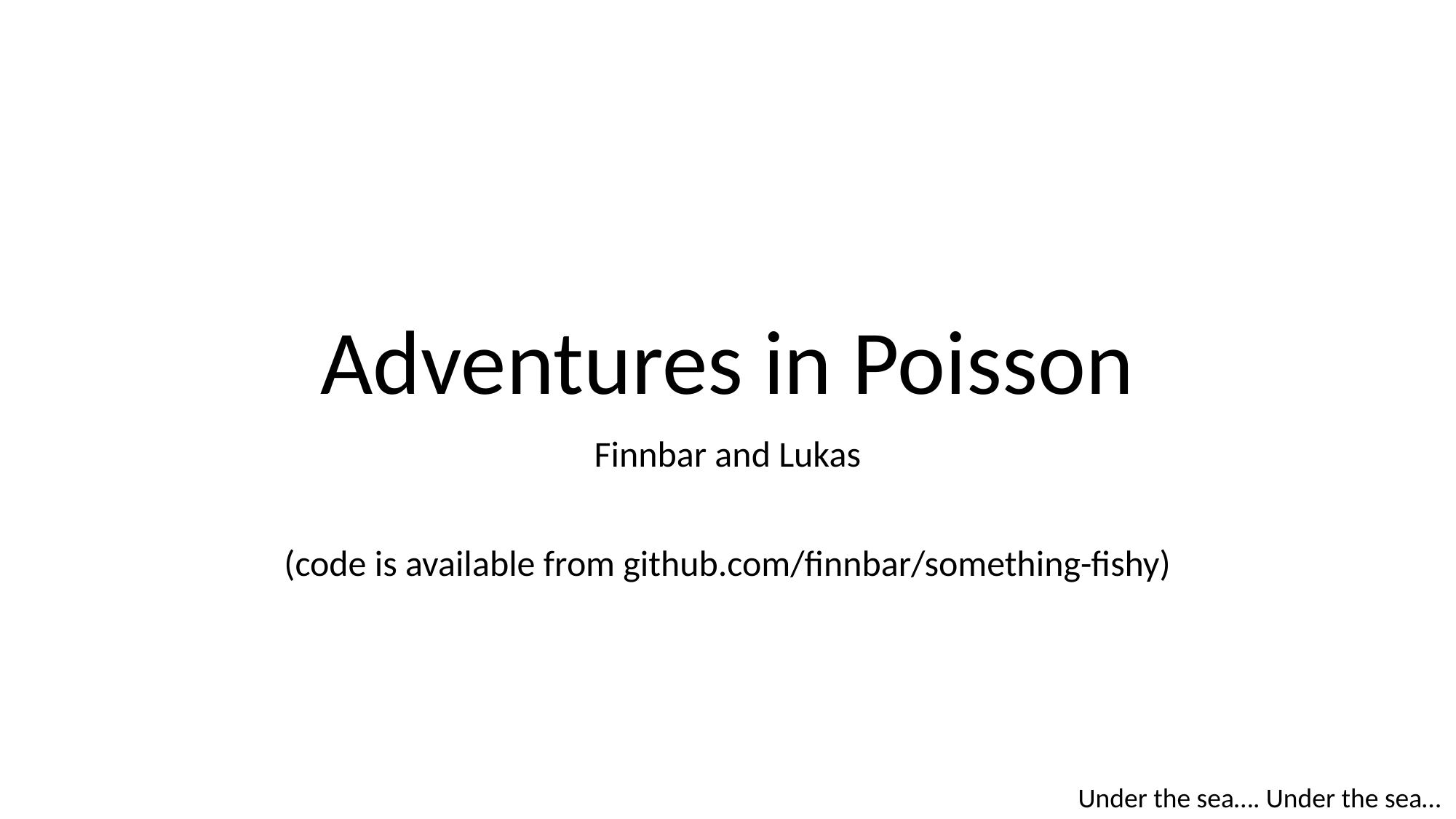

# Adventures in Poisson
Finnbar and Lukas

(code is available from github.com/finnbar/something-fishy)
Under the sea…. Under the sea…